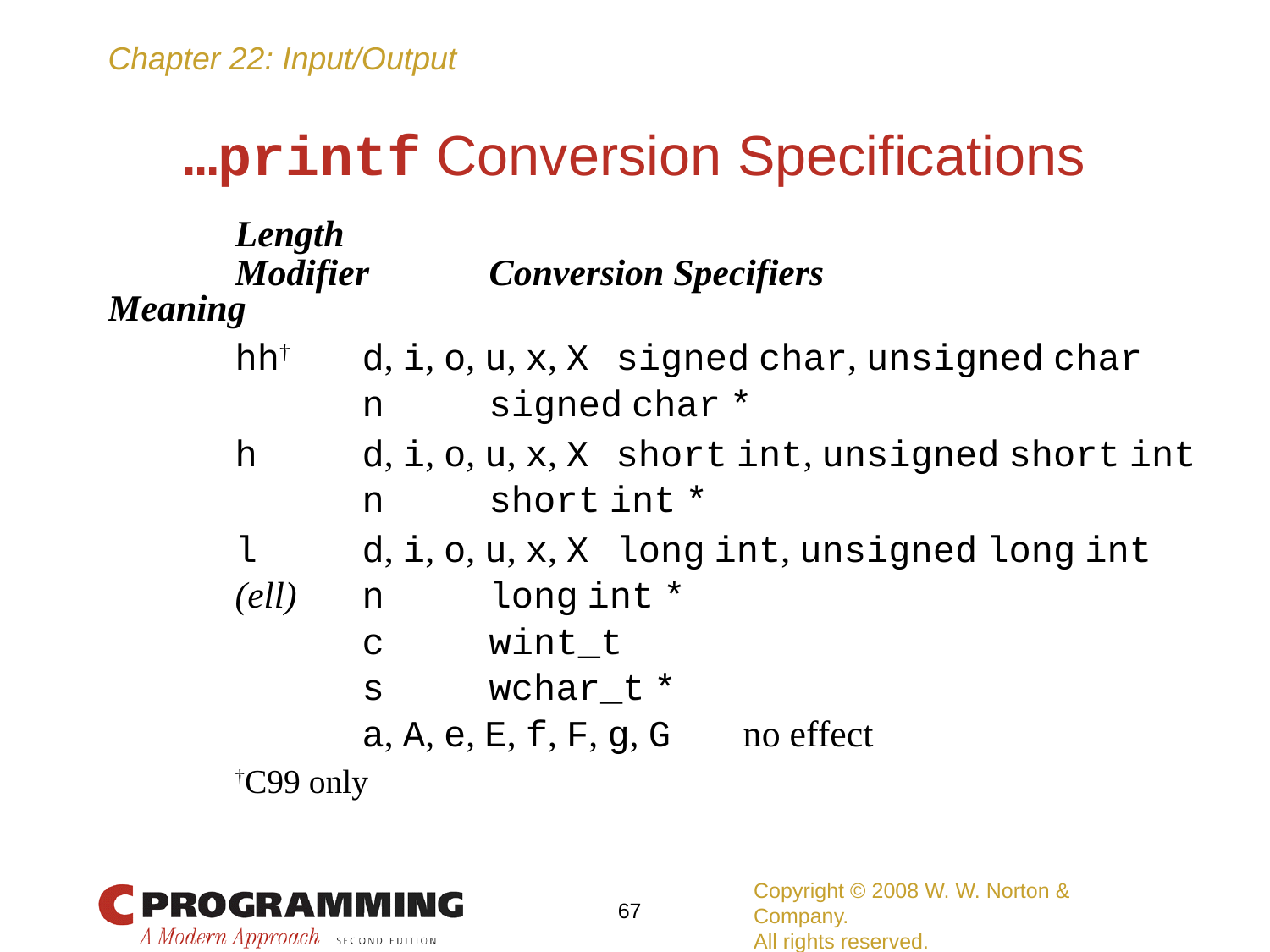

# …printf Conversion Specifications
 	Length
	Modifier	Conversion Specifiers	                       Meaning
	hh†	d, i, o, u, x, X	signed char, unsigned char
		n	signed char *
	h	d, i, o, u, x, X	short int, unsigned short int
		n	short int *
	l	d, i, o, u, x, X	long int, unsigned long int
	(ell)	n	long int *
		c	wint_t
		s	wchar_t *
		a, A, e, E, f, F, g, G	no effect
	†C99 only
Copyright © 2008 W. W. Norton & Company.
All rights reserved.
67